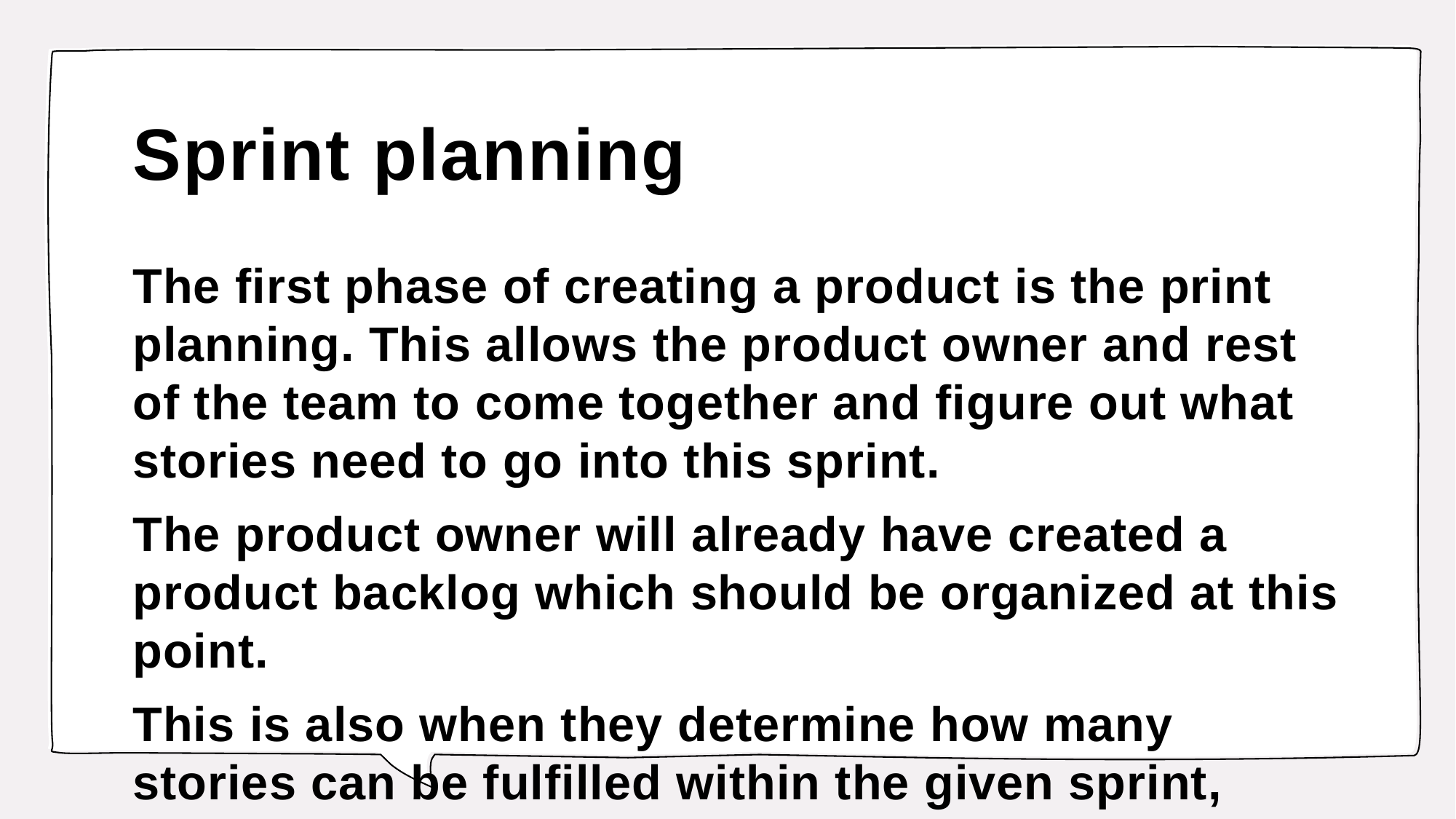

# Sprint planning
The first phase of creating a product is the print planning. This allows the product owner and rest of the team to come together and figure out what stories need to go into this sprint.
The product owner will already have created a product backlog which should be organized at this point.
This is also when they determine how many stories can be fulfilled within the given sprint, based on level of effort and team velocity.